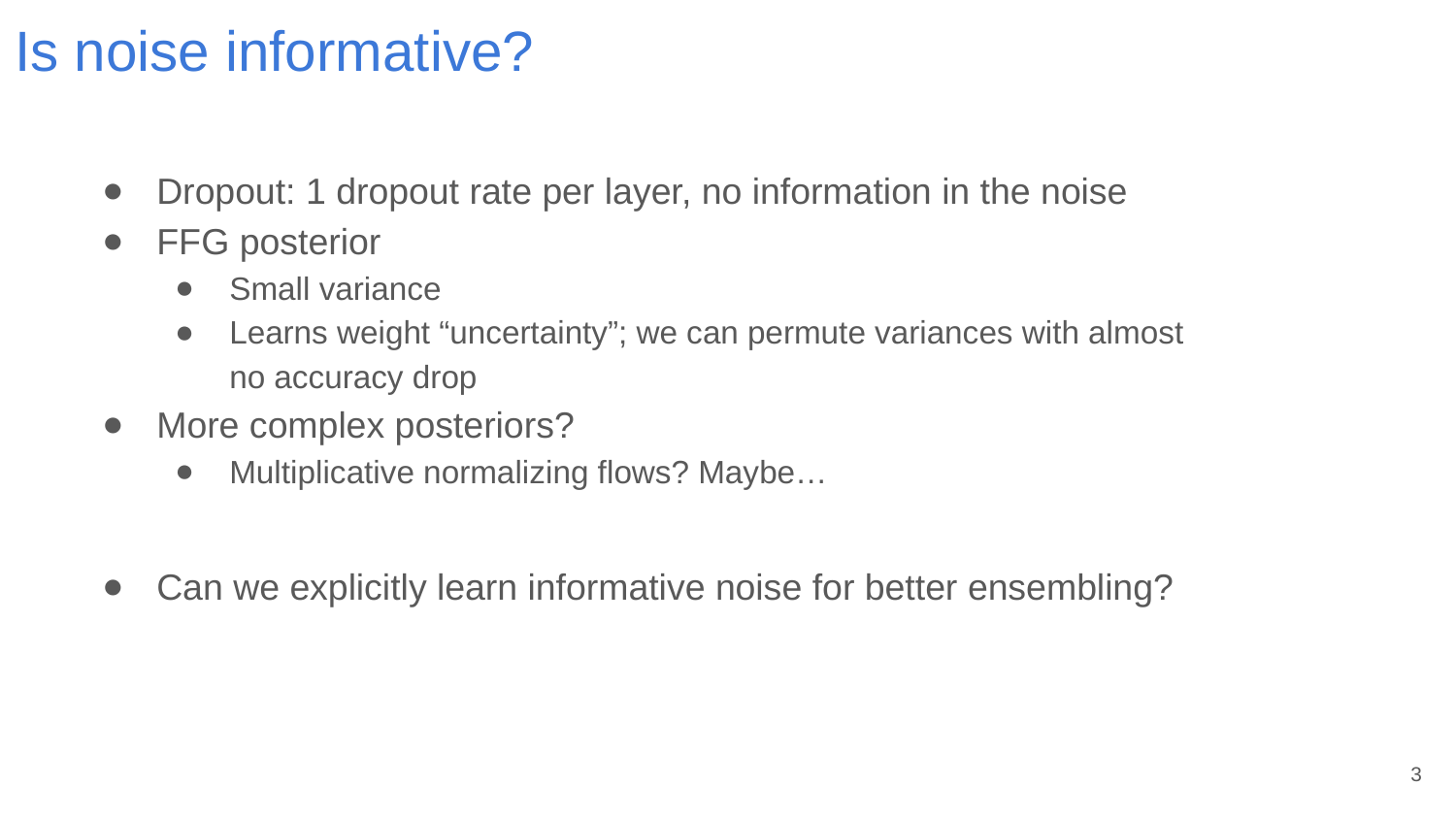

# Is noise informative?
Dropout: 1 dropout rate per layer, no information in the noise
FFG posterior
Small variance
Learns weight “uncertainty”; we can permute variances with almost no accuracy drop
More complex posteriors?
Multiplicative normalizing flows? Maybe…

Can we explicitly learn informative noise for better ensembling?
3